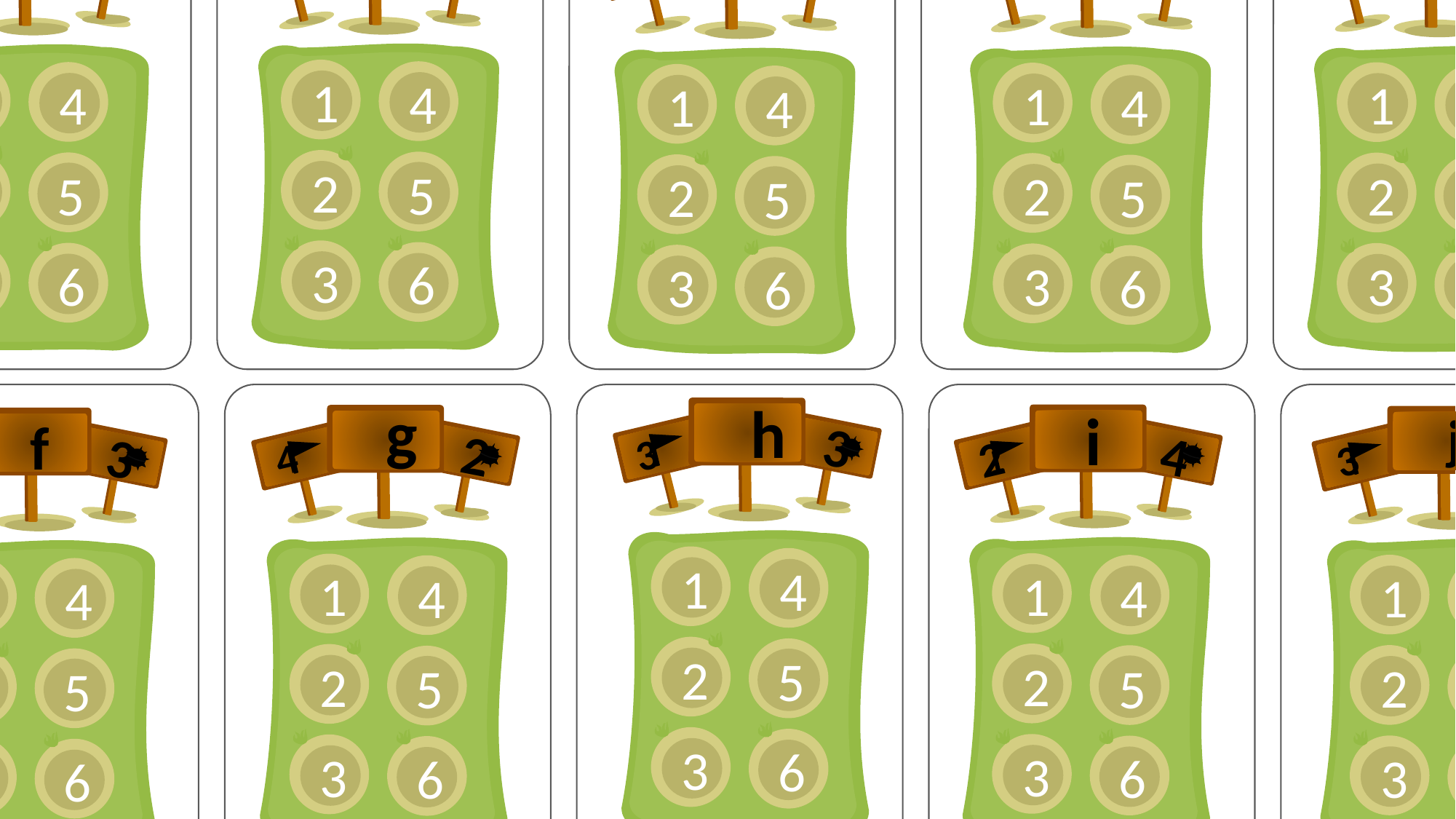

e

4

2

1
4

2
5

3
6

a

5

1

1
4

2
5

3
6
c

4

2

1
4

2
5

3
6
b

4

2

1
4

2
5

3
6
d

3

3

1
4

2
5

3
6

g

2

4

1
4

2
5

3
6
h

3

3

1
4

2
5

3
6
i

4

2

1
4

2
5

3
6
j

3

3

1
4

2
5

3
6
f

3

3

1
4

2
5

3
6